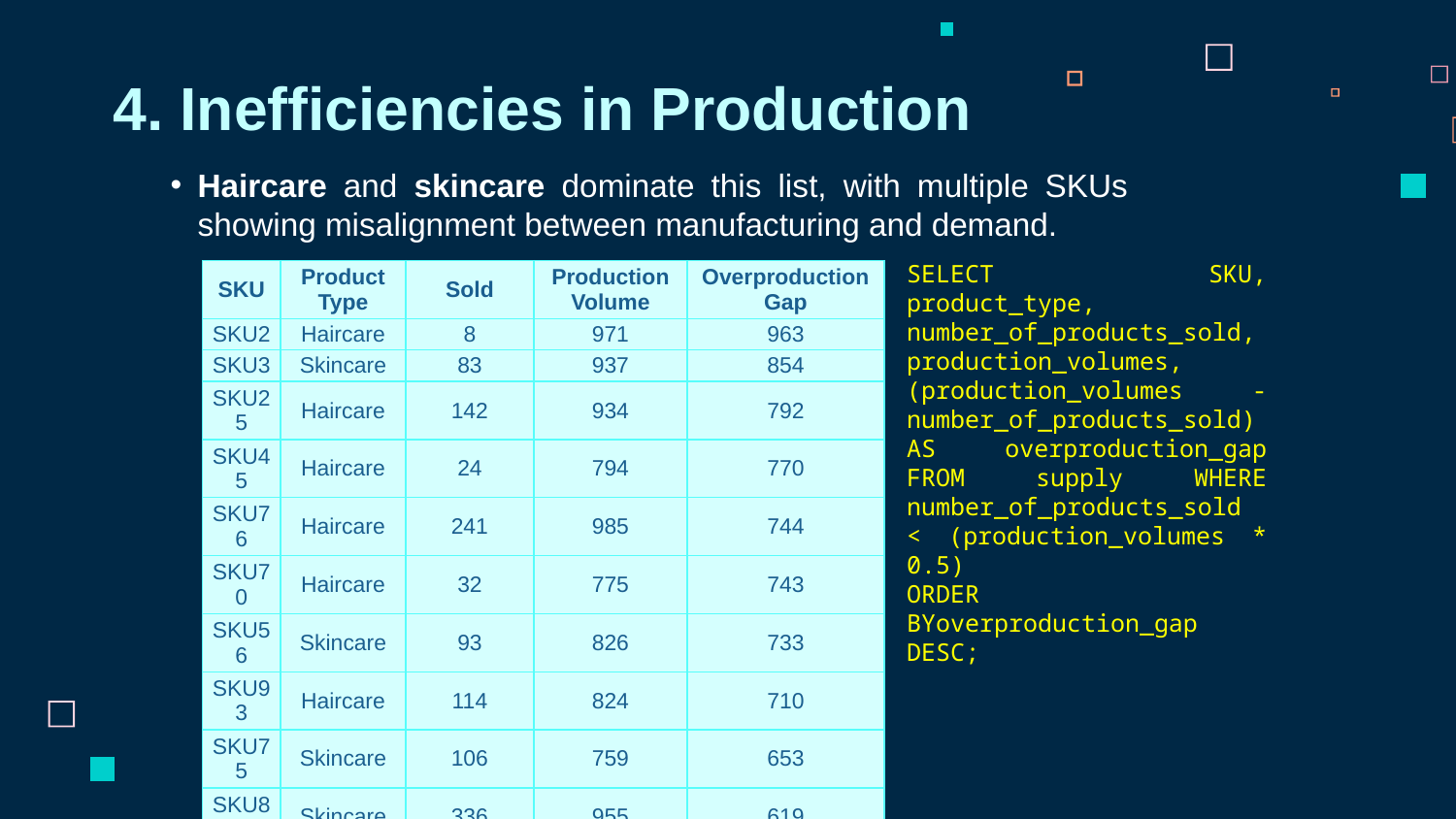

# 4. Inefficiencies in Production
Haircare and skincare dominate this list, with multiple SKUs showing misalignment between manufacturing and demand.

SELECT SKU, product_type, number_of_products_sold, production_volumes,(production_volumes - number_of_products_sold)AS overproduction_gap FROM supply WHERE number_of_products_sold < (production_volumes * 0.5)
ORDER BYoverproduction_gap DESC;
| SKU | Product Type | Sold | Production Volume | Overproduction Gap |
| --- | --- | --- | --- | --- |
| SKU2 | Haircare | 8 | 971 | 963 |
| SKU3 | Skincare | 83 | 937 | 854 |
| SKU25 | Haircare | 142 | 934 | 792 |
| SKU45 | Haircare | 24 | 794 | 770 |
| SKU76 | Haircare | 241 | 985 | 744 |
| SKU70 | Haircare | 32 | 775 | 743 |
| SKU56 | Skincare | 93 | 826 | 733 |
| SKU93 | Haircare | 114 | 824 | 710 |
| SKU75 | Skincare | 106 | 759 | 653 |
| SKU82 | Skincare | 336 | 955 | 619 |
| SKU8 | Cosmetics | 150 | 769 | 619 |
| SKU39 | Skincare | 176 | 791 | 615 |
| SKU60 | Skincare | 380 | 929 | 549 |
| … | … | … | … | … |